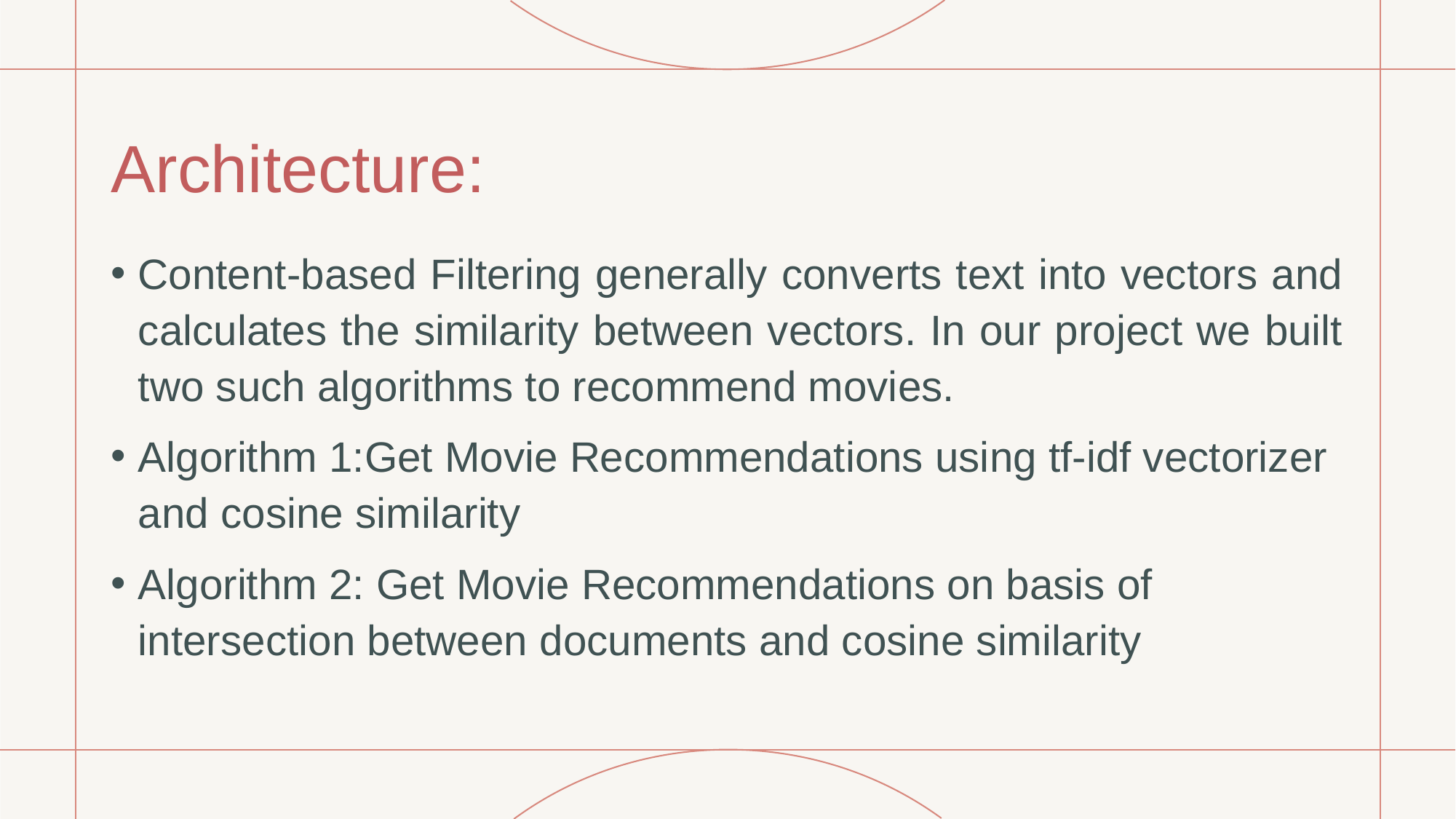

# Architecture:
Content-based Filtering generally converts text into vectors and calculates the similarity between vectors. In our project we built two such algorithms to recommend movies.
Algorithm 1:Get Movie Recommendations using tf-idf vectorizer and cosine similarity
Algorithm 2: Get Movie Recommendations on basis of intersection between documents and cosine similarity